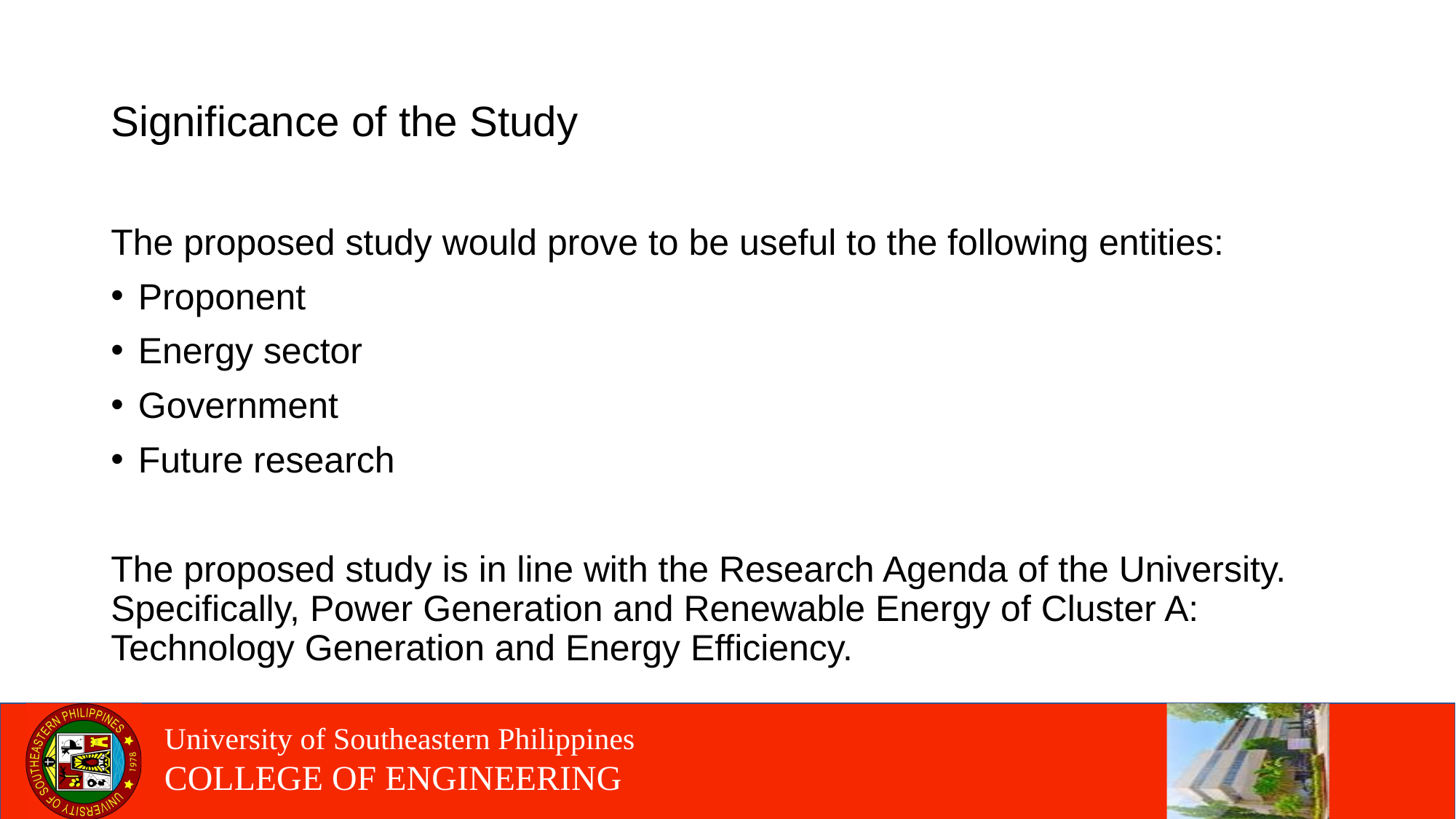

# Significance of the Study
The proposed study would prove to be useful to the following entities:
Proponent
Energy sector
Government
Future research

The proposed study is in line with the Research Agenda of the University. Specifically, Power Generation and Renewable Energy of Cluster A: Technology Generation and Energy Efficiency.

University of Southeastern Philippines
COLLEGE OF ENGINEERING